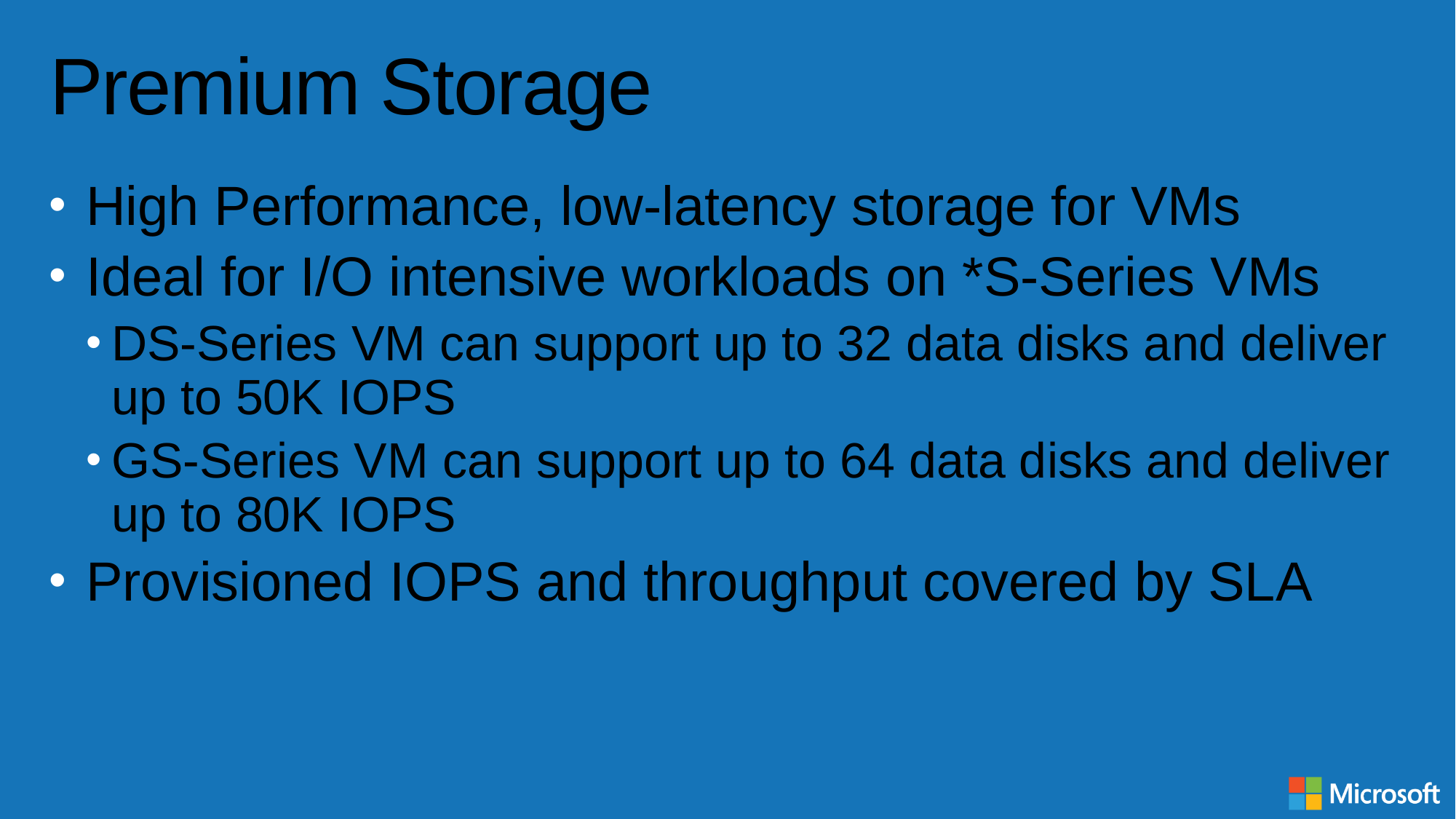

# Premium Storage
High Performance, low-latency storage for VMs
Ideal for I/O intensive workloads on *S-Series VMs
DS-Series VM can support up to 32 data disks and deliver up to 50K IOPS
GS-Series VM can support up to 64 data disks and deliver up to 80K IOPS
Provisioned IOPS and throughput covered by SLA